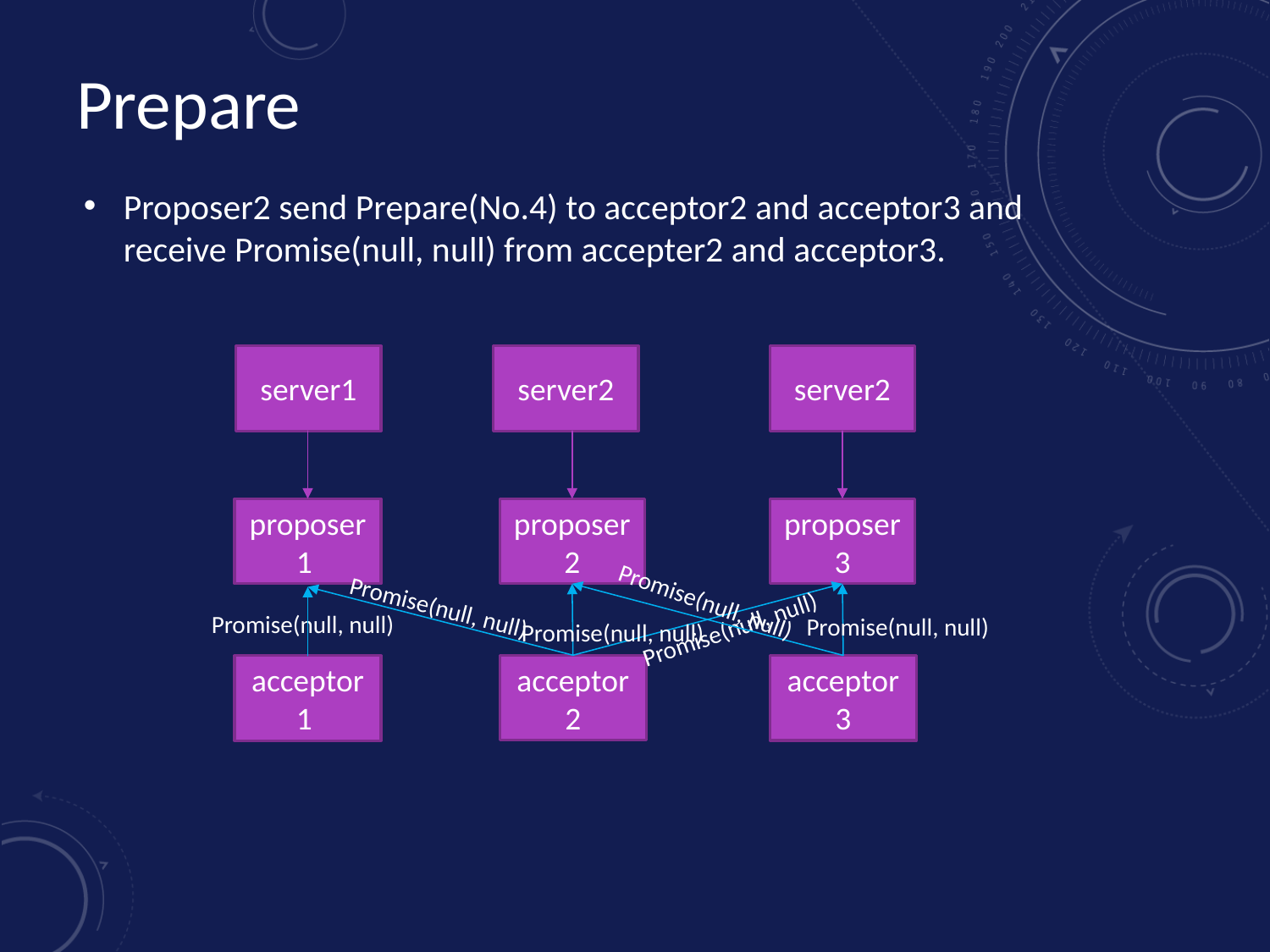

# Prepare
Proposer2 send Prepare(No.4) to acceptor2 and acceptor3 and receive Promise(null, null) from accepter2 and acceptor3.

server1
server2
server2
proposer1
proposer2
proposer3
Promise(null, null)
Promise(null, null)
Promise(null, null)
Promise(null, null)
Promise(null, null)
Promise(null, null)
acceptor2
acceptor3
acceptor1